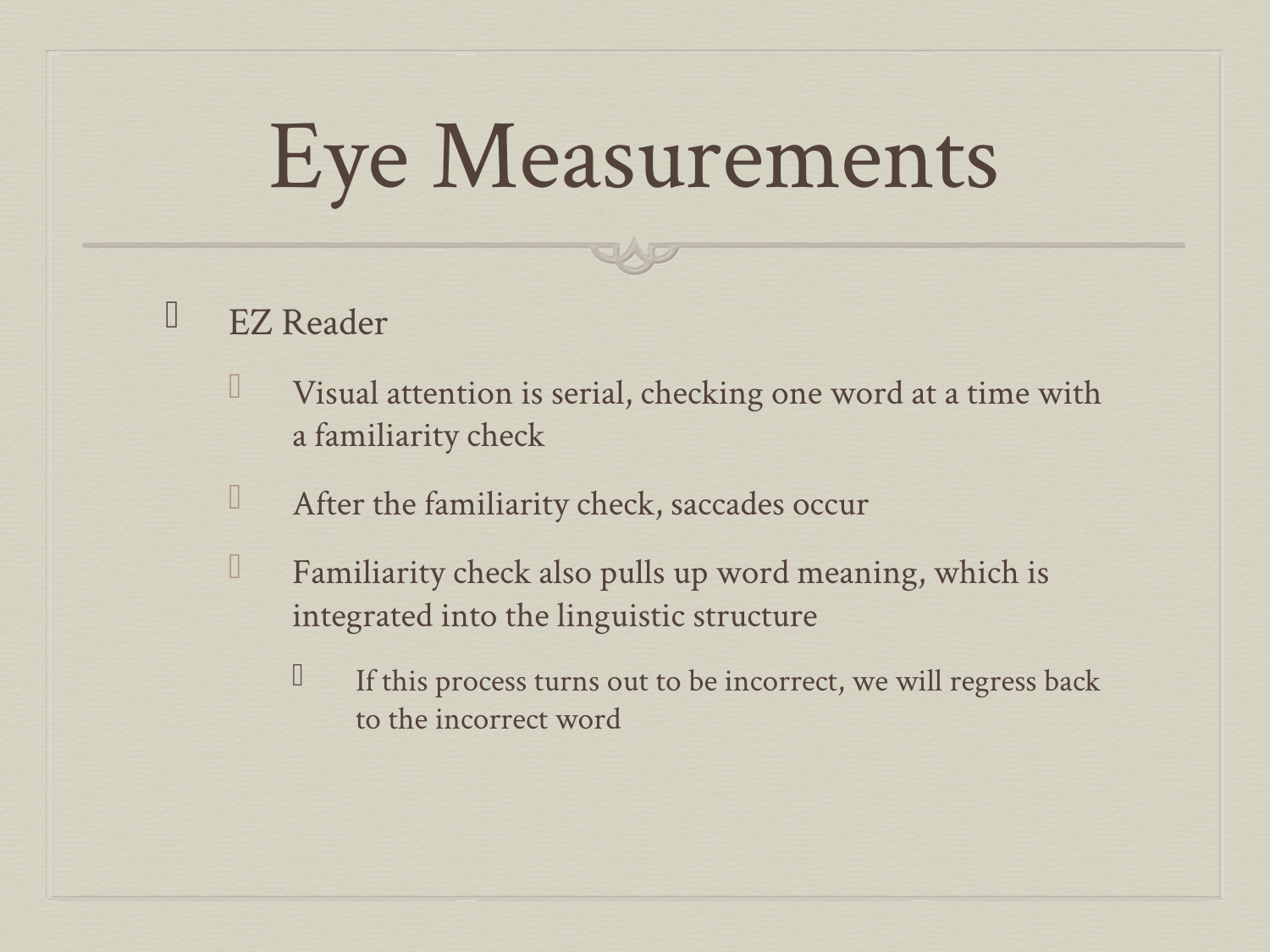

# Eye Measurements
EZ Reader
Visual attention is serial, checking one word at a time with a familiarity check
After the familiarity check, saccades occur
Familiarity check also pulls up word meaning, which is integrated into the linguistic structure
If this process turns out to be incorrect, we will regress back to the incorrect word